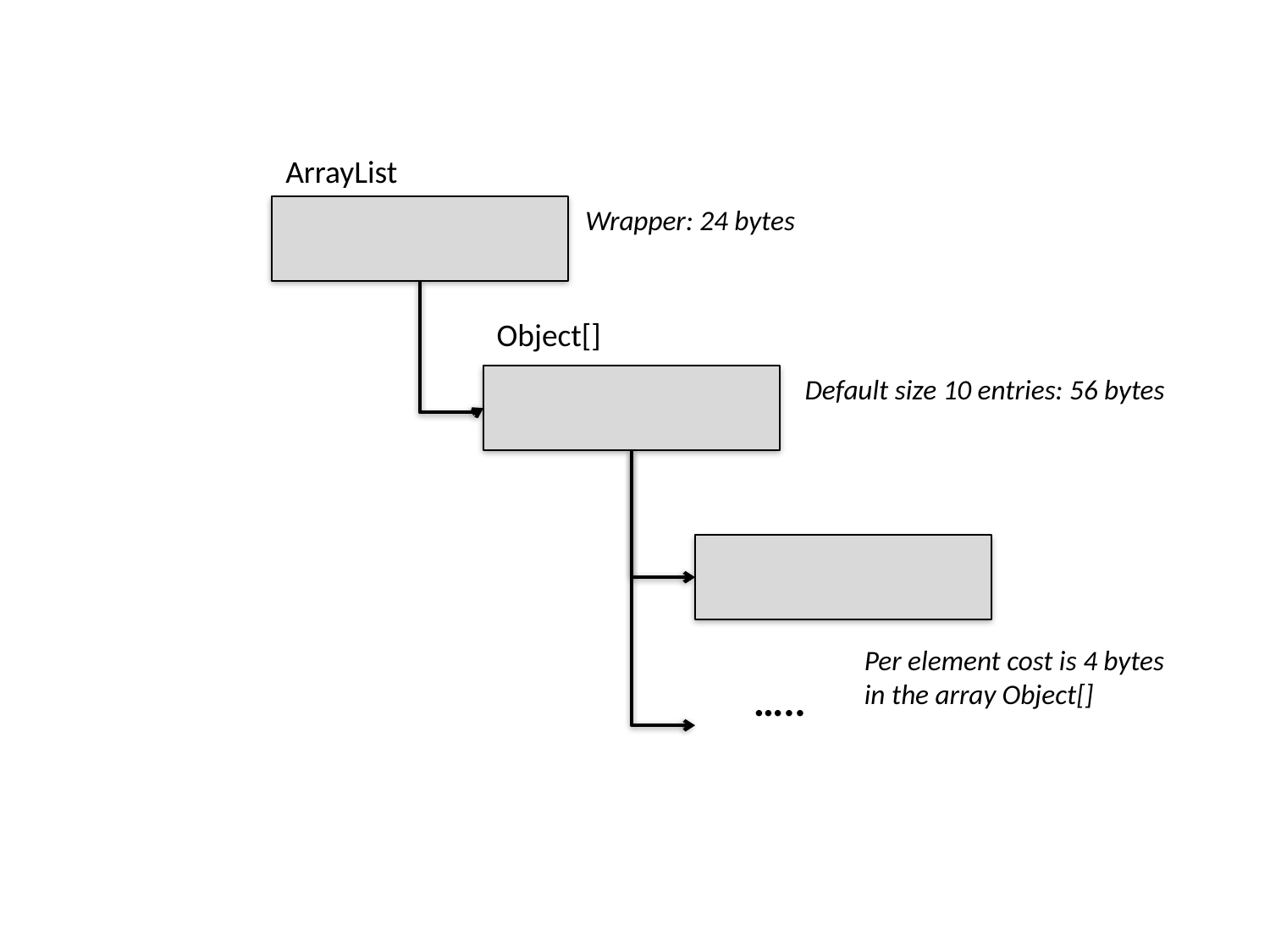

ArrayList

Wrapper: 24 bytes
Object[]

  Default size 10 entries: 56 bytes

Per element cost is 4 bytes
in the array Object[]
…..